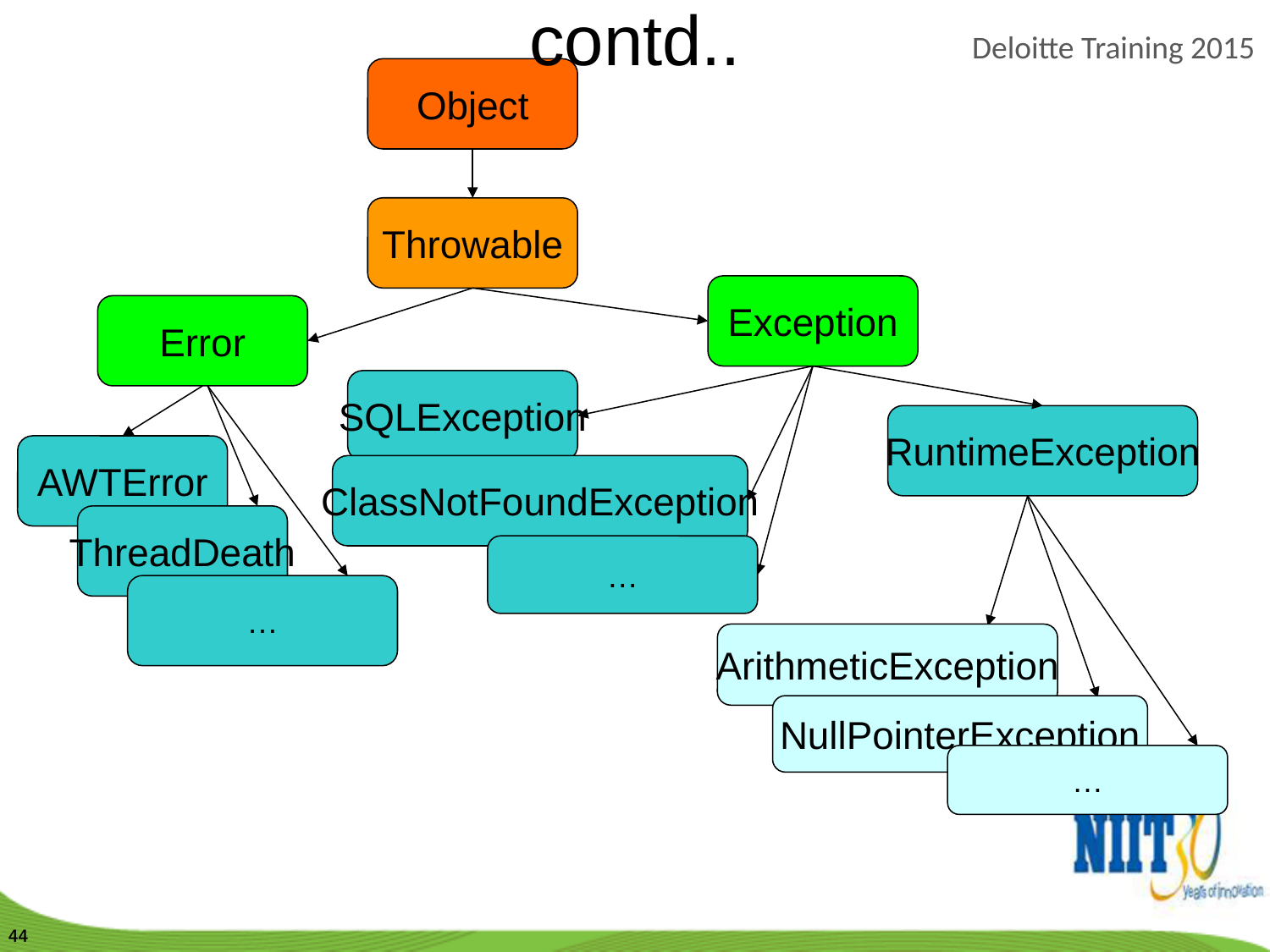

contd..
Object
Throwable
Exception
Error
SQLException

RuntimeException
AWTError
ClassNotFoundException

ThreadDeath
…
…
ArithmeticException
NullPointerException
…